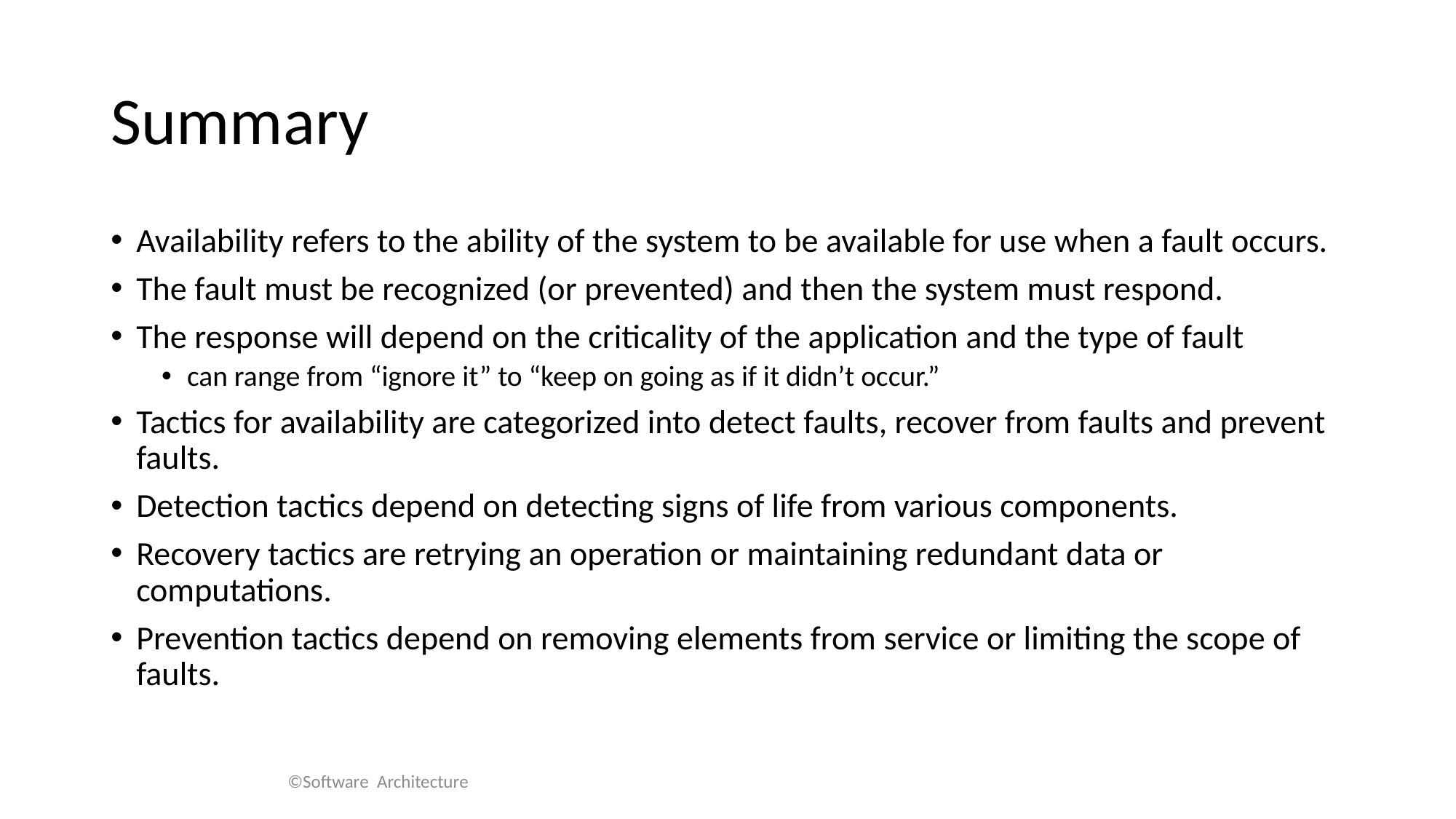

# Summary
Availability refers to the ability of the system to be available for use when a fault occurs.
The fault must be recognized (or prevented) and then the system must respond.
The response will depend on the criticality of the application and the type of fault
can range from “ignore it” to “keep on going as if it didn’t occur.”
Tactics for availability are categorized into detect faults, recover from faults and prevent faults.
Detection tactics depend on detecting signs of life from various components.
Recovery tactics are retrying an operation or maintaining redundant data or computations.
Prevention tactics depend on removing elements from service or limiting the scope of faults.
©Software  Architecture